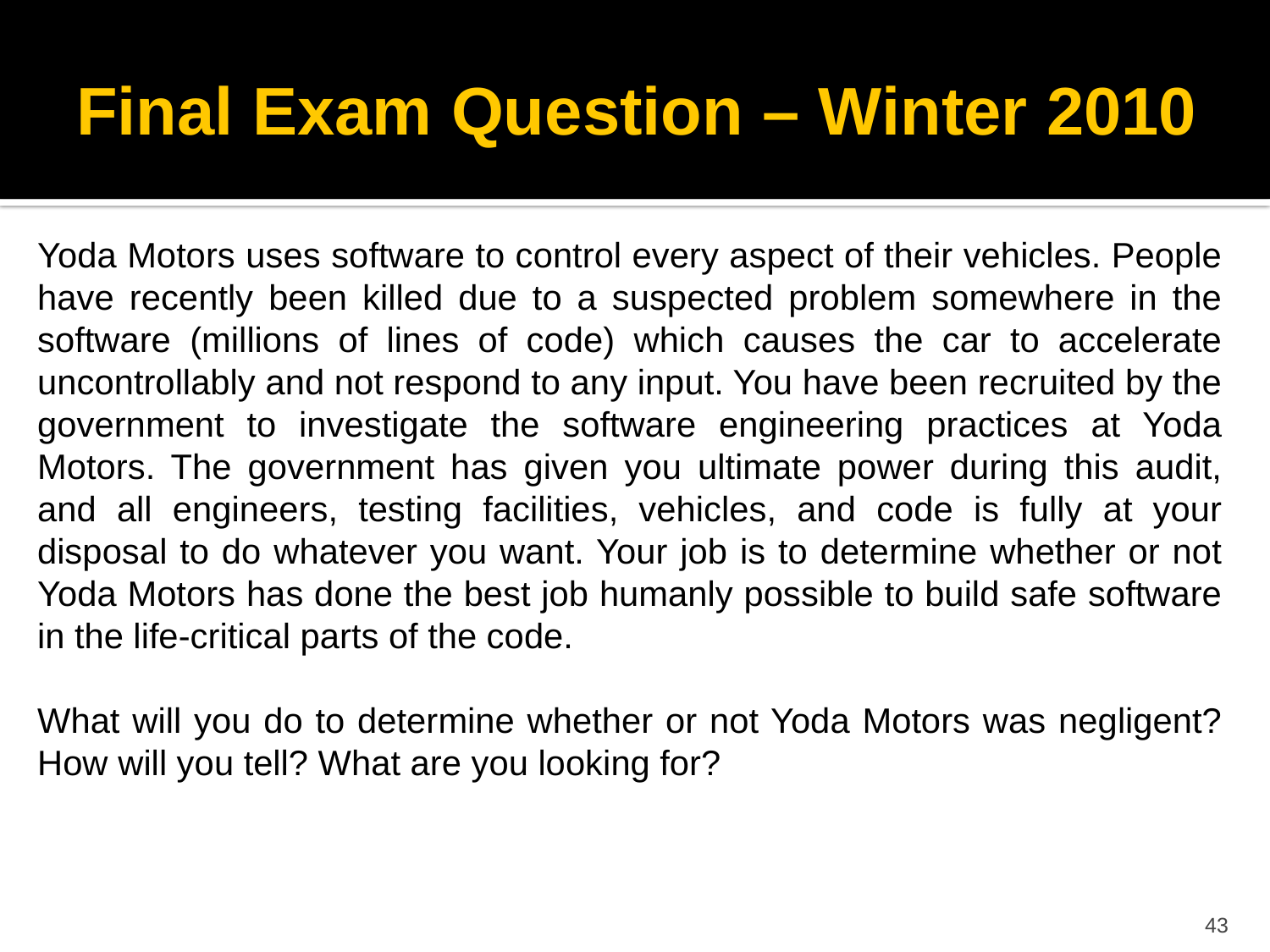

# Final Exam Question – Winter 2010
Yoda Motors uses software to control every aspect of their vehicles. People have recently been killed due to a suspected problem somewhere in the software (millions of lines of code) which causes the car to accelerate uncontrollably and not respond to any input. You have been recruited by the government to investigate the software engineering practices at Yoda Motors. The government has given you ultimate power during this audit, and all engineers, testing facilities, vehicles, and code is fully at your disposal to do whatever you want. Your job is to determine whether or not Yoda Motors has done the best job humanly possible to build safe software in the life-critical parts of the code.

What will you do to determine whether or not Yoda Motors was negligent? How will you tell? What are you looking for?
43